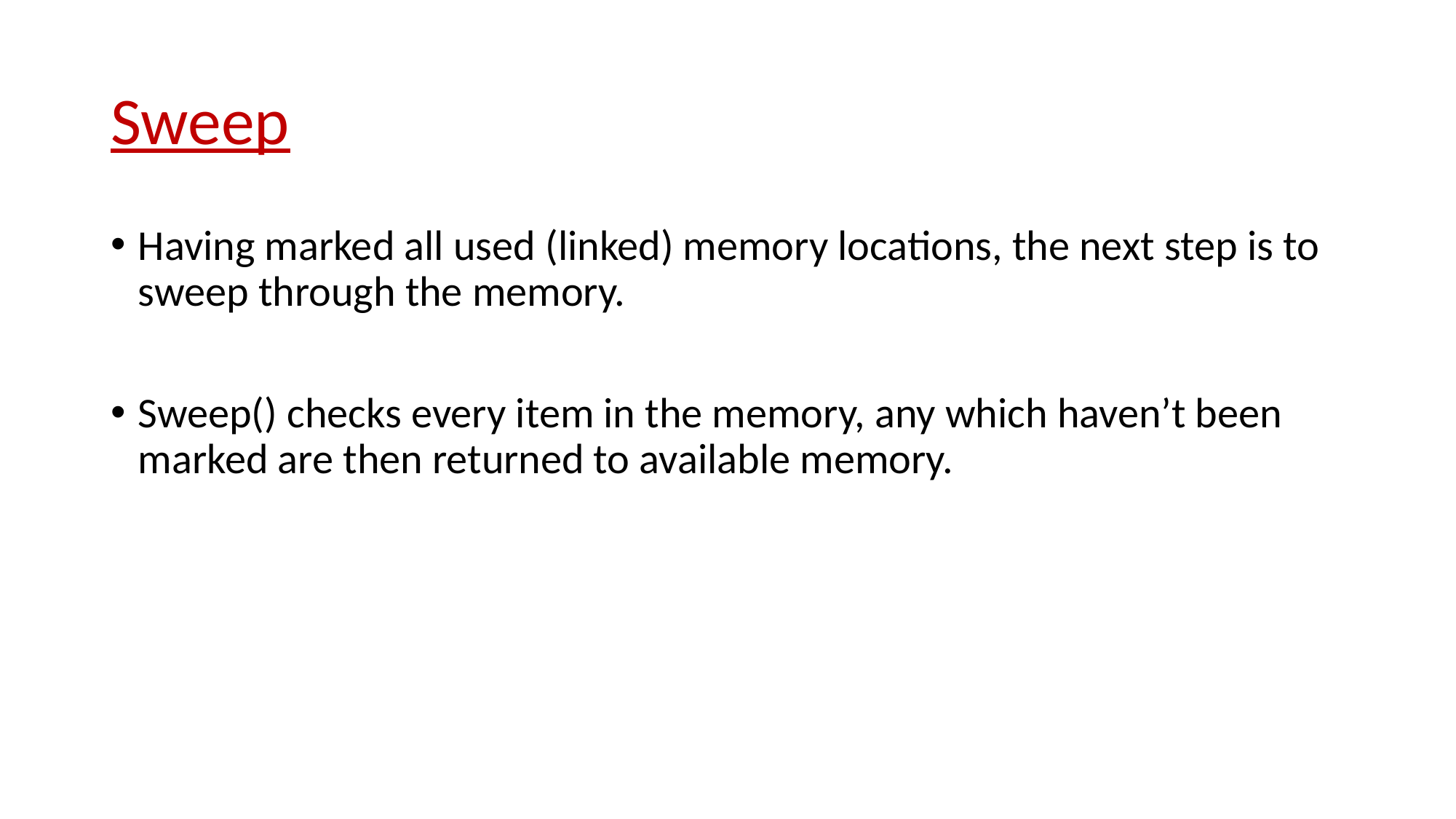

# Sweep
Having marked all used (linked) memory locations, the next step is to sweep through the memory.

Sweep() checks every item in the memory, any which haven’t been marked are then returned to available memory.